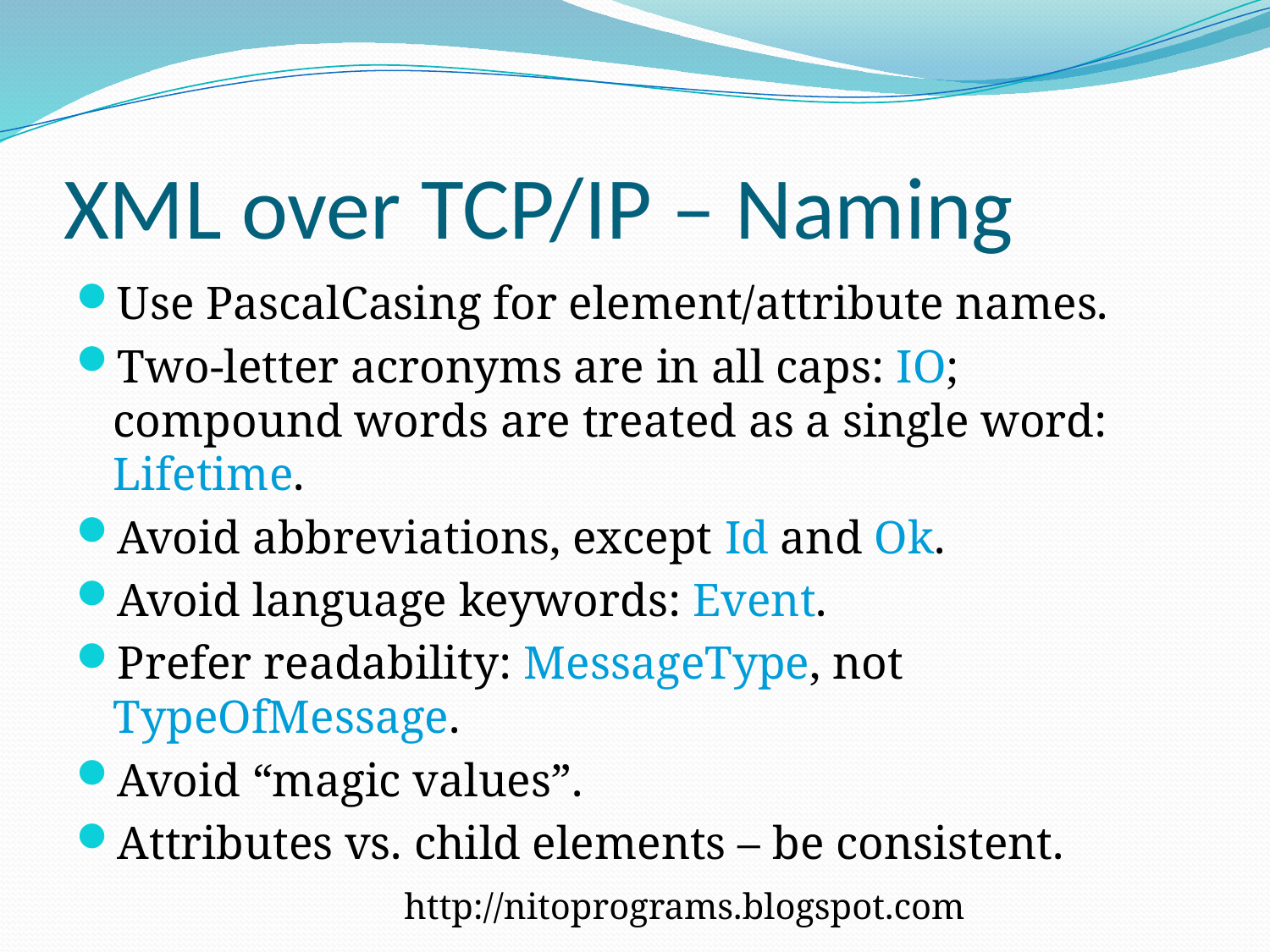

# XML over TCP/IP – Naming
Use PascalCasing for element/attribute names.
Two-letter acronyms are in all caps: IO; compound words are treated as a single word: Lifetime.
Avoid abbreviations, except Id and Ok.
Avoid language keywords: Event.
Prefer readability: MessageType, not TypeOfMessage.
Avoid “magic values”.
Attributes vs. child elements – be consistent.
http://nitoprograms.blogspot.com